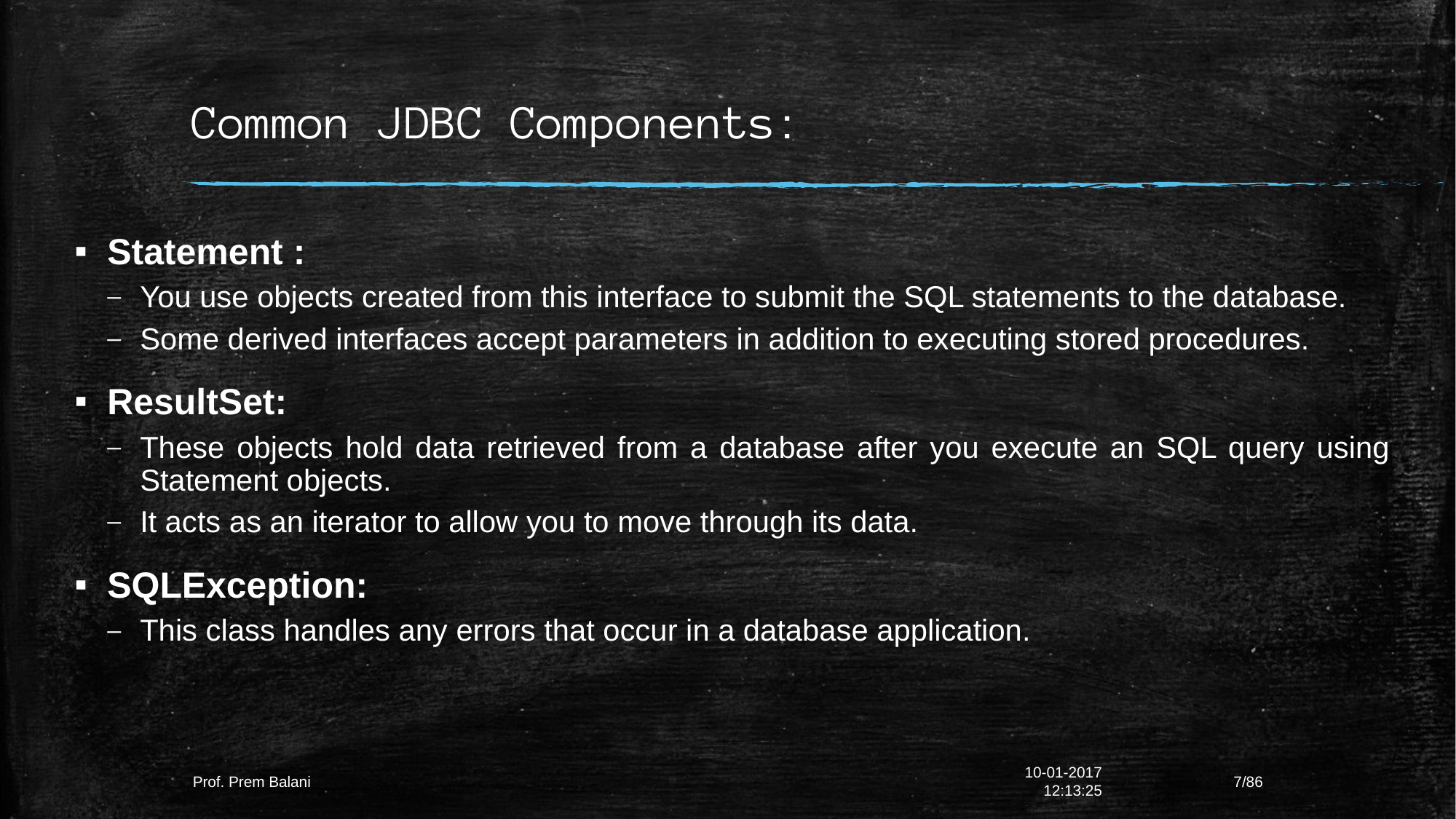

# Common JDBC Components:
Statement :
You use objects created from this interface to submit the SQL statements to the database.
Some derived interfaces accept parameters in addition to executing stored procedures.
ResultSet:
These objects hold data retrieved from a database after you execute an SQL query using Statement objects.
It acts as an iterator to allow you to move through its data.
SQLException:
This class handles any errors that occur in a database application.
Prof. Prem Balani
10-01-2017 12:13:25
7/86